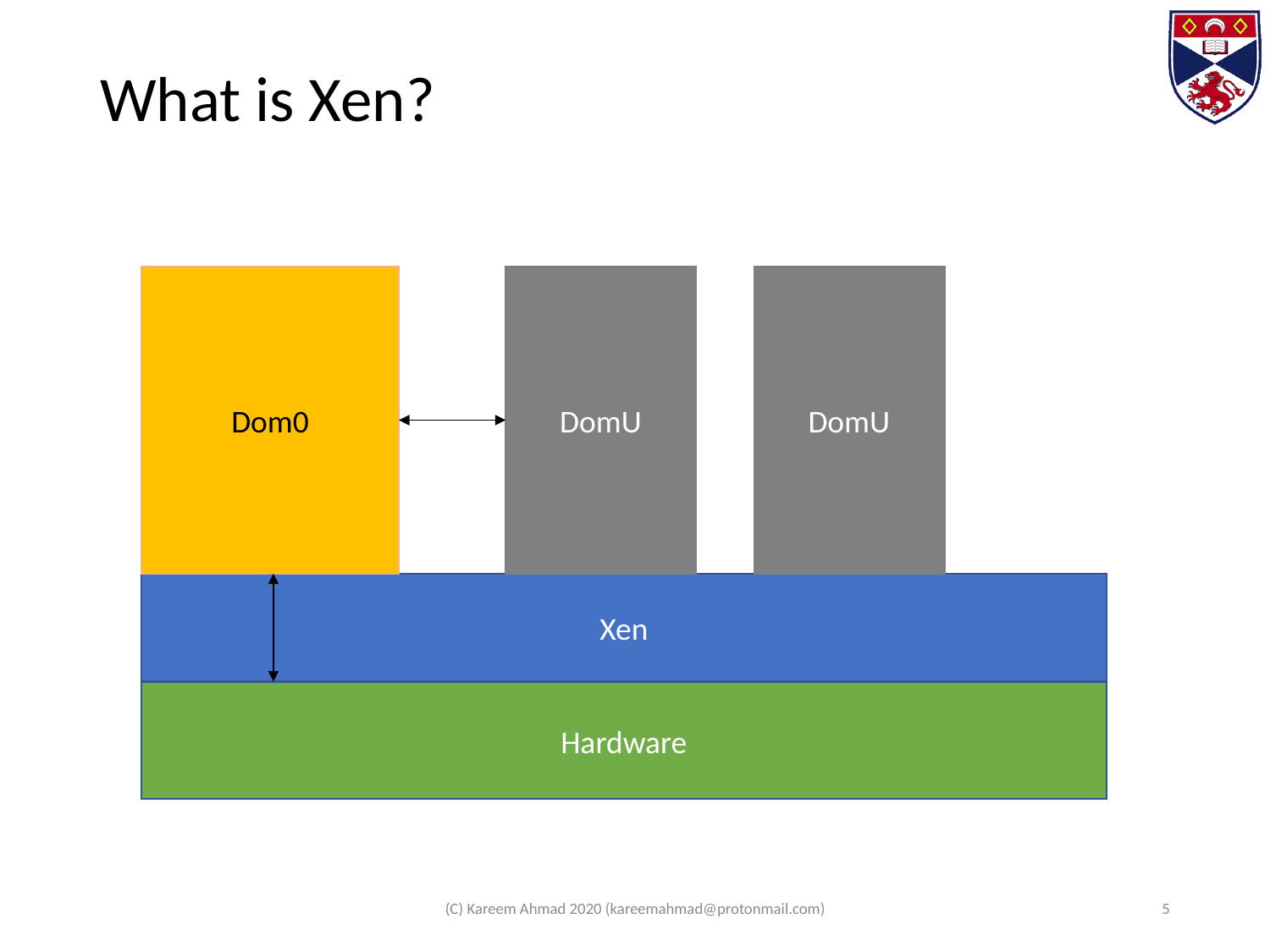

# What is Xen?
Dom0
DomU
DomU
Xen
Hardware

(C) Kareem Ahmad 2020 (kareemahmad@protonmail.com)
5